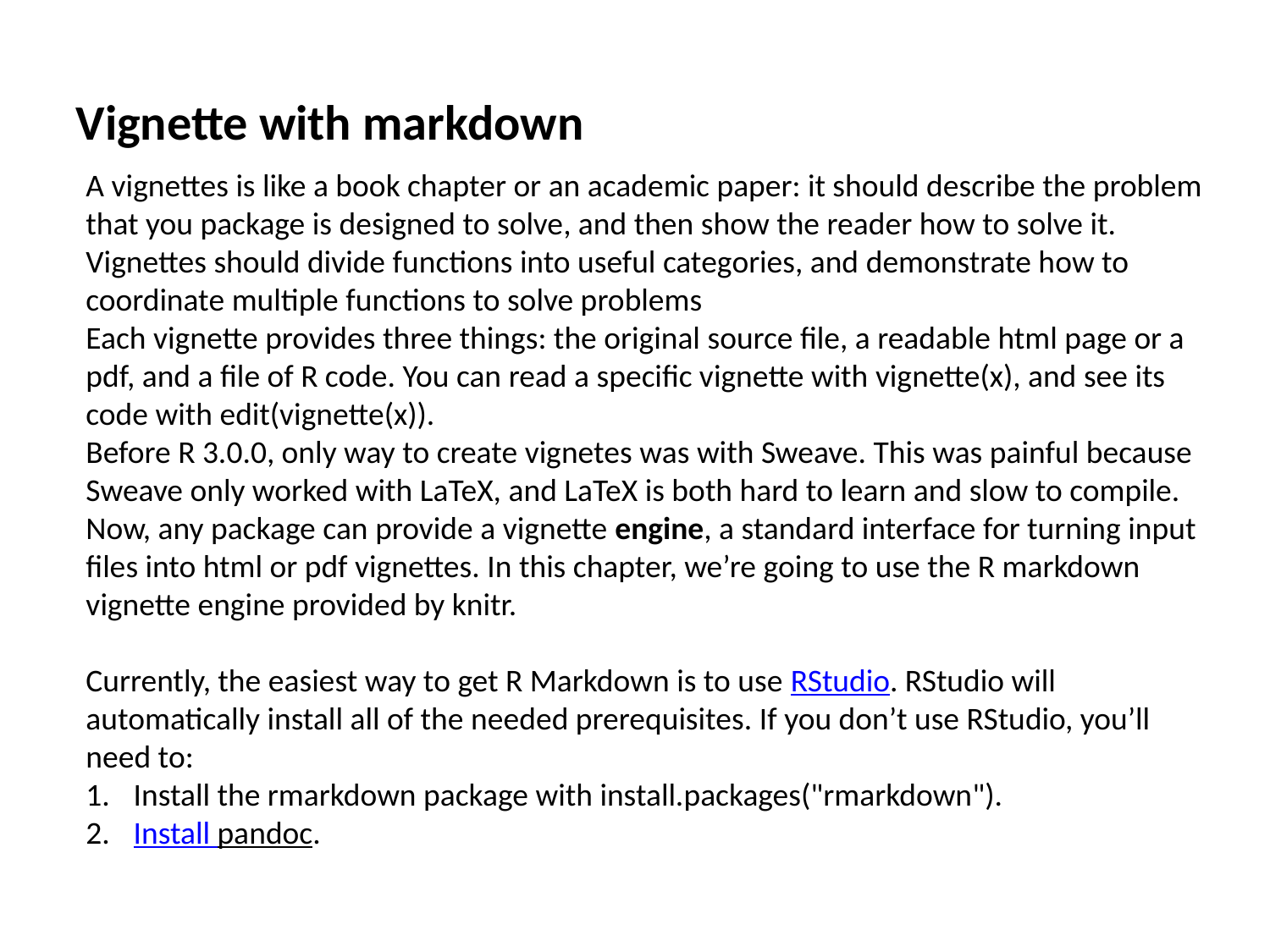

Vignette with markdown
A vignettes is like a book chapter or an academic paper: it should describe the problem that you package is designed to solve, and then show the reader how to solve it. Vignettes should divide functions into useful categories, and demonstrate how to coordinate multiple functions to solve problems
Each vignette provides three things: the original source file, a readable html page or a pdf, and a file of R code. You can read a specific vignette with vignette(x), and see its code with edit(vignette(x)).
Before R 3.0.0, only way to create vignetes was with Sweave. This was painful because Sweave only worked with LaTeX, and LaTeX is both hard to learn and slow to compile. Now, any package can provide a vignette engine, a standard interface for turning input files into html or pdf vignettes. In this chapter, we’re going to use the R markdown vignette engine provided by knitr.
Currently, the easiest way to get R Markdown is to use RStudio. RStudio will automatically install all of the needed prerequisites. If you don’t use RStudio, you’ll need to:
Install the rmarkdown package with install.packages("rmarkdown").
Install pandoc.